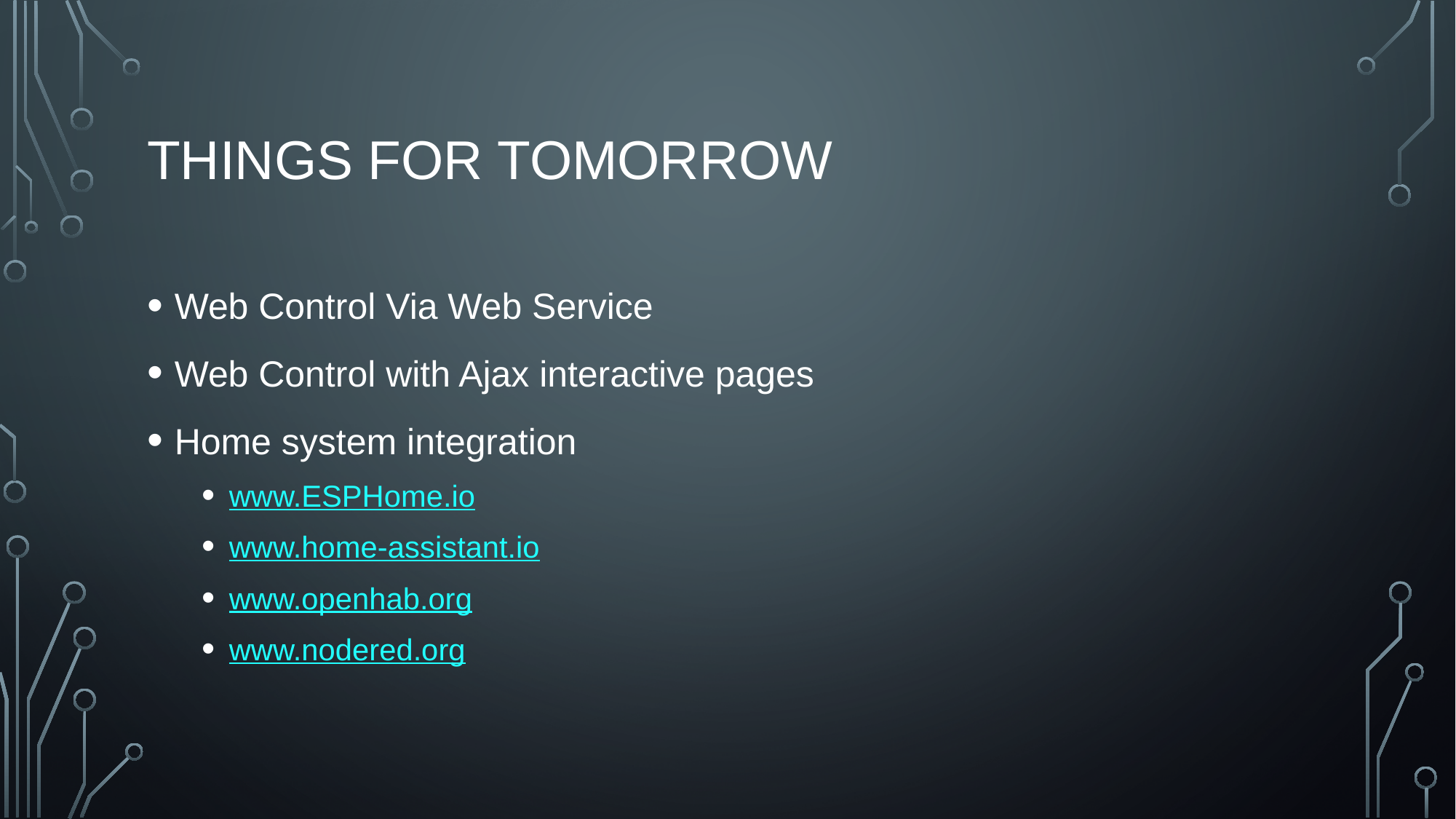

# Things for Tomorrow
Web Control Via Web Service
Web Control with Ajax interactive pages
Home system integration
www.ESPHome.io
www.home-assistant.io
www.openhab.org
www.nodered.org